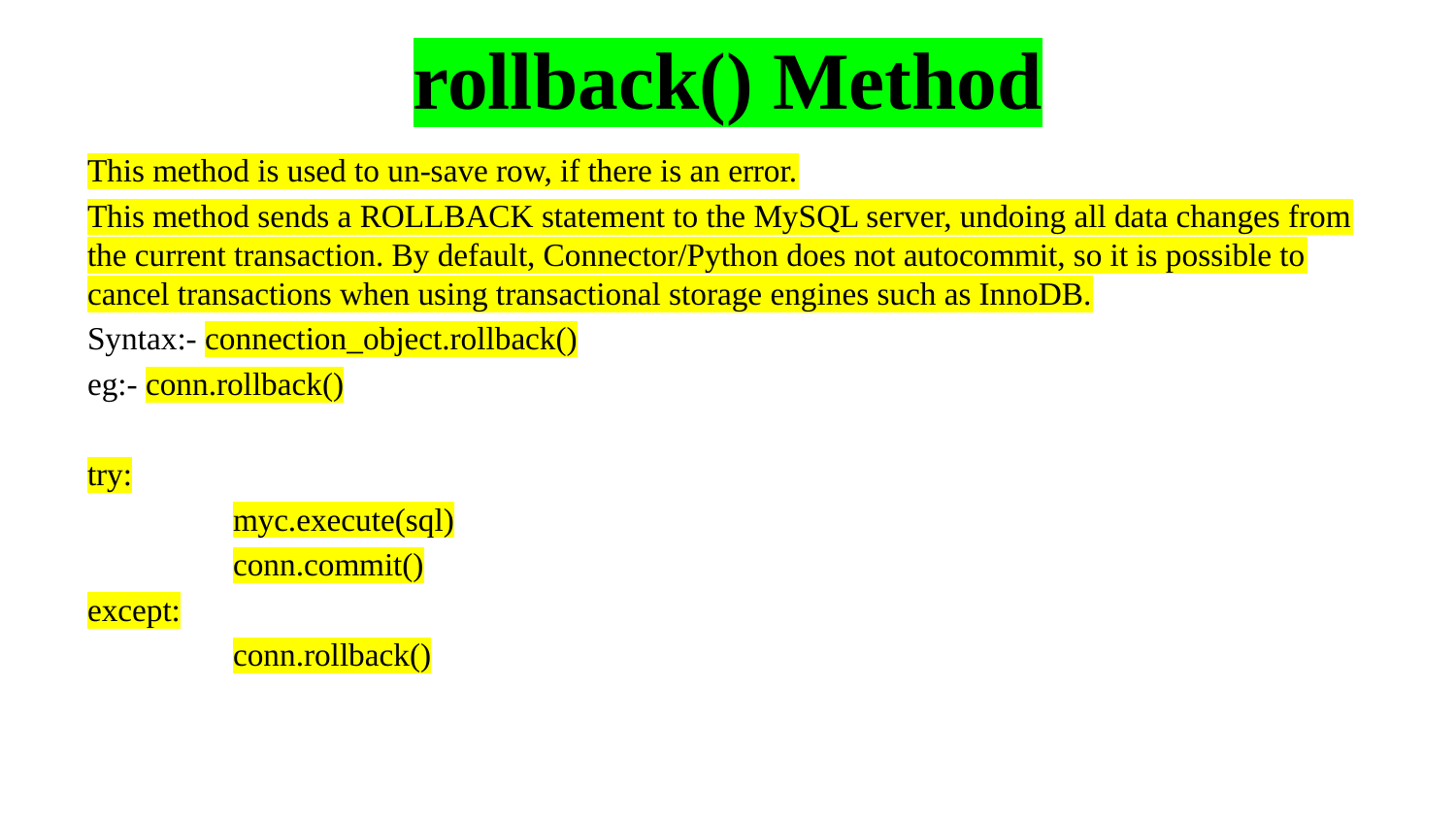

# rollback() Method
This method is used to un-save row, if there is an error.
This method sends a ROLLBACK statement to the MySQL server, undoing all data changes from the current transaction. By default, Connector/Python does not autocommit, so it is possible to cancel transactions when using transactional storage engines such as InnoDB.
Syntax:- connection_object.rollback()
eg:- conn.rollback()

try:
	myc.execute(sql)
	conn.commit()
except:
	conn.rollback()